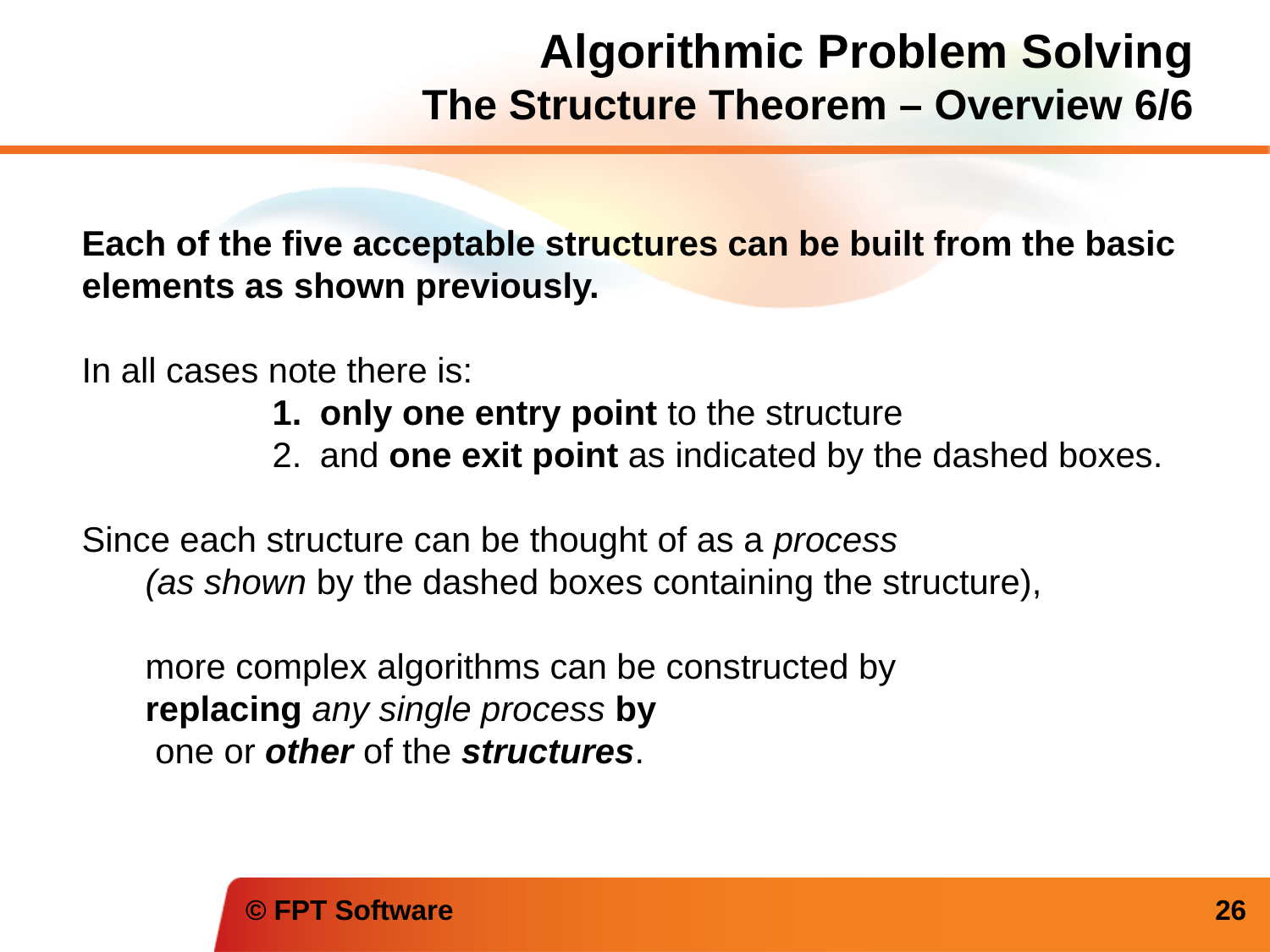

# Algorithmic Problem Solving The Structure Theorem – Overview 6/6
Each of the five acceptable structures can be built from the basic elements as shown previously.

In all cases note there is:
only one entry point to the structure
and one exit point as indicated by the dashed boxes.

Since each structure can be thought of as a process
(as shown by the dashed boxes containing the structure),

more complex algorithms can be constructed by
replacing any single process by
 one or other of the structures.